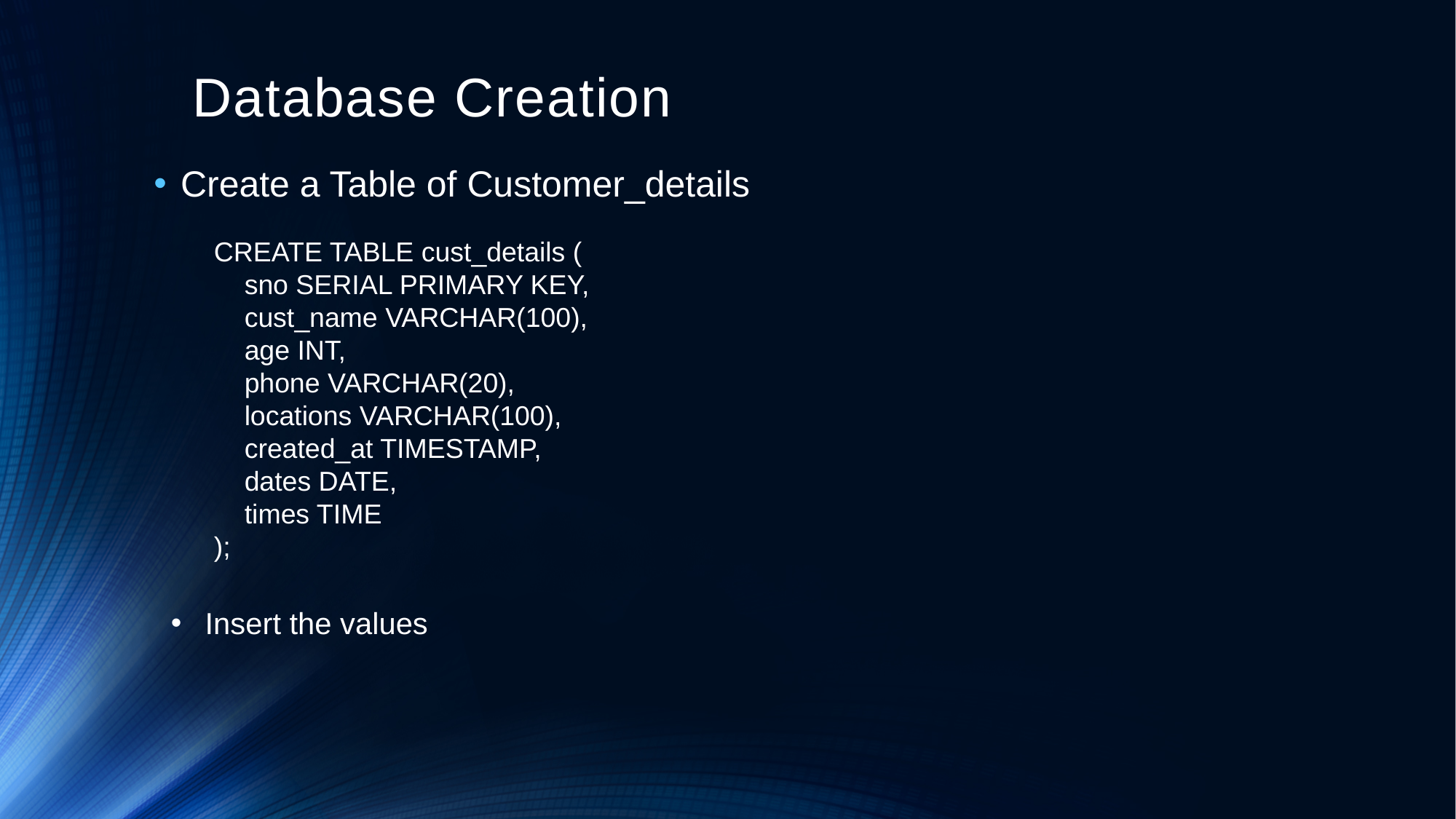

# Database Creation
Create a Table of Customer_details

CREATE TABLE cust_details (
    sno SERIAL PRIMARY KEY,
    cust_name VARCHAR(100),
    age INT,
    phone VARCHAR(20),
    locations VARCHAR(100),
    created_at TIMESTAMP,
    dates DATE,
    times TIME
);
Insert the values